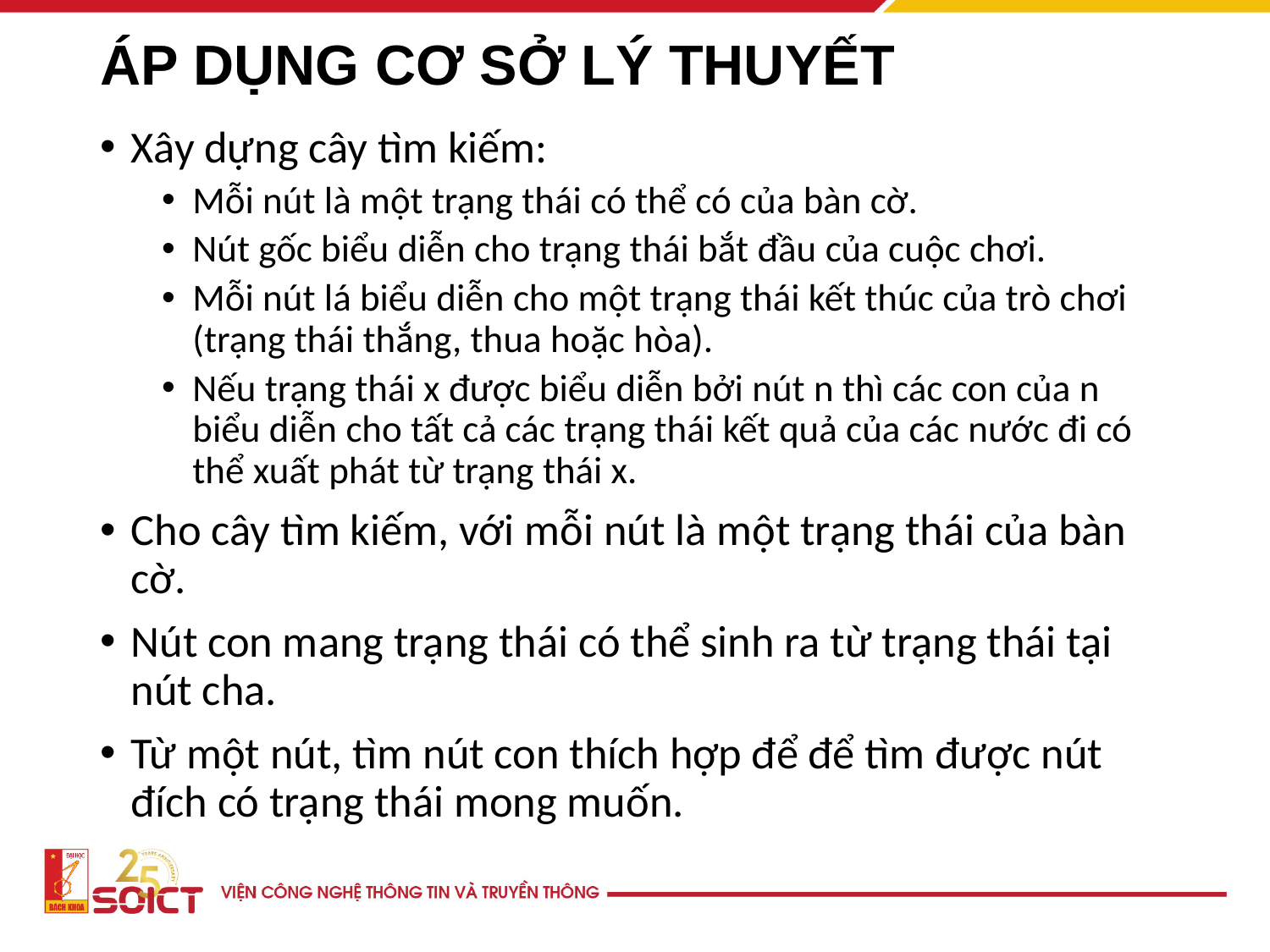

# ÁP DỤNG CƠ SỞ LÝ THUYẾT
Xây dựng cây tìm kiếm:
Mỗi nút là một trạng thái có thể có của bàn cờ.
Nút gốc biểu diễn cho trạng thái bắt đầu của cuộc chơi.
Mỗi nút lá biểu diễn cho một trạng thái kết thúc của trò chơi (trạng thái thắng, thua hoặc hòa).
Nếu trạng thái x được biểu diễn bởi nút n thì các con của n biểu diễn cho tất cả các trạng thái kết quả của các nước đi có thể xuất phát từ trạng thái x.
Cho cây tìm kiếm, với mỗi nút là một trạng thái của bàn cờ.
Nút con mang trạng thái có thể sinh ra từ trạng thái tại nút cha.
Từ một nút, tìm nút con thích hợp để để tìm được nút đích có trạng thái mong muốn.
21